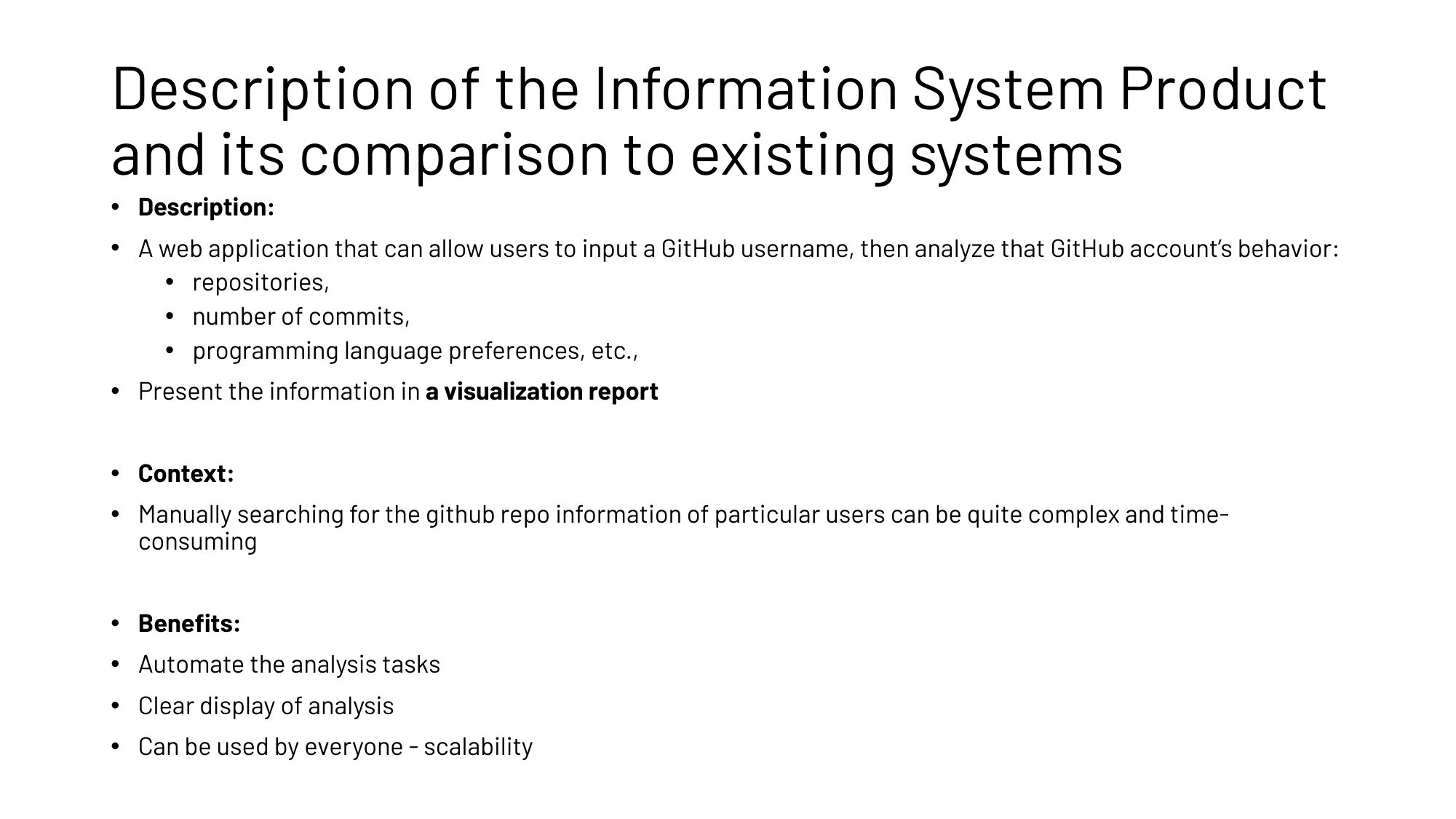

# Description of the Information System Product and its comparison to existing systems
Description:
A web application that can allow users to input a GitHub username, then analyze that GitHub account’s behavior:
repositories,
number of commits,
programming language preferences, etc.,
Present the information in a visualization report

Context:
Manually searching for the github repo information of particular users can be quite complex and time-consuming

Benefits:
Automate the analysis tasks
Clear display of analysis
Can be used by everyone - scalability